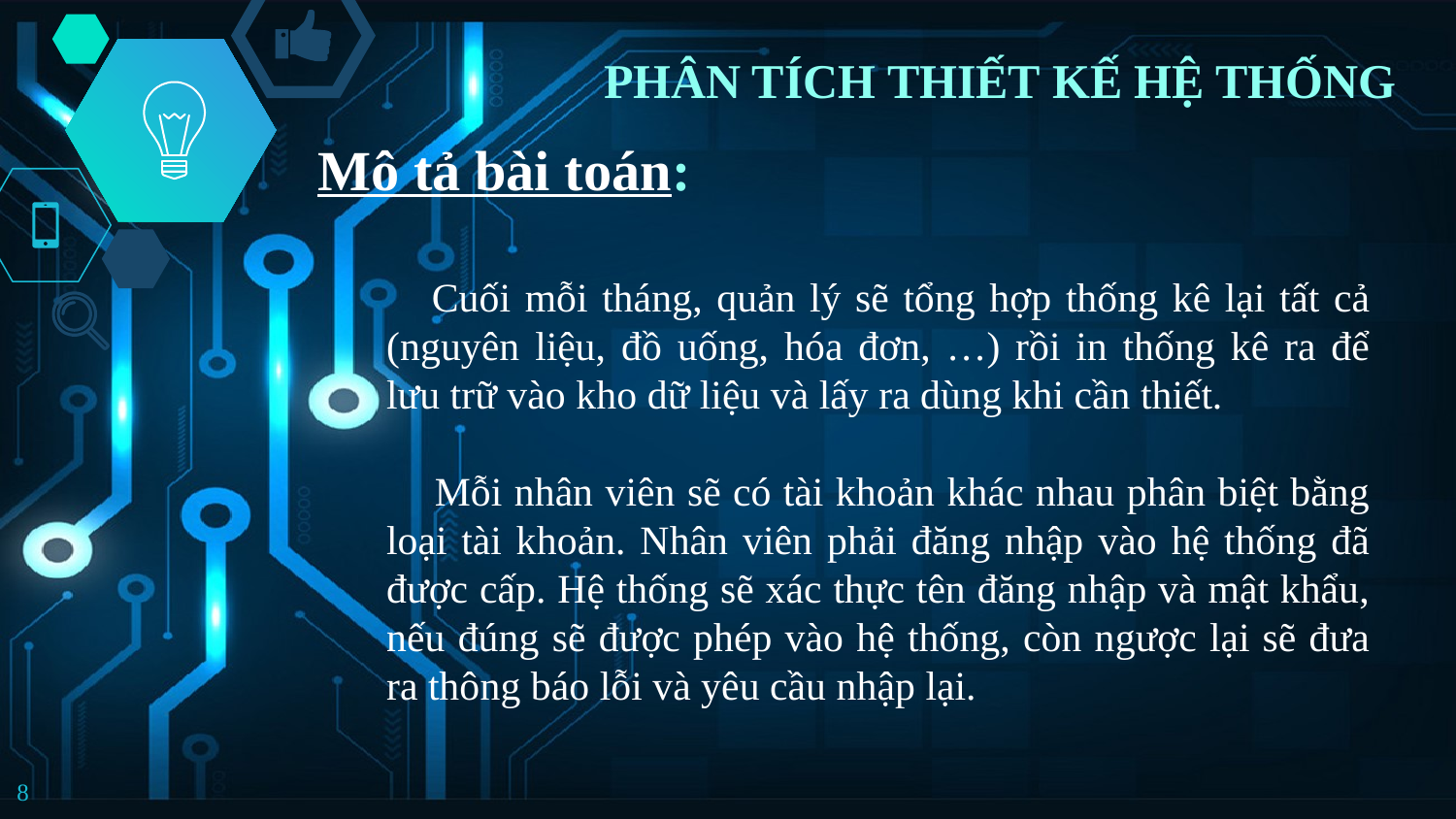

PHÂN TÍCH THIẾT KẾ HỆ THỐNG
Mô tả bài toán:
   Cuối mỗi tháng, quản lý sẽ tổng hợp thống kê lại tất cả (nguyên liệu, đồ uống, hóa đơn, …) rồi in thống kê ra để lưu trữ vào kho dữ liệu và lấy ra dùng khi cần thiết.

    Mỗi nhân viên sẽ có tài khoản khác nhau phân biệt bằng loại tài khoản. Nhân viên phải đăng nhập vào hệ thống đã được cấp. Hệ thống sẽ xác thực tên đăng nhập và mật khẩu, nếu đúng sẽ được phép vào hệ thống, còn ngược lại sẽ đưa ra thông báo lỗi và yêu cầu nhập lại.
#
8